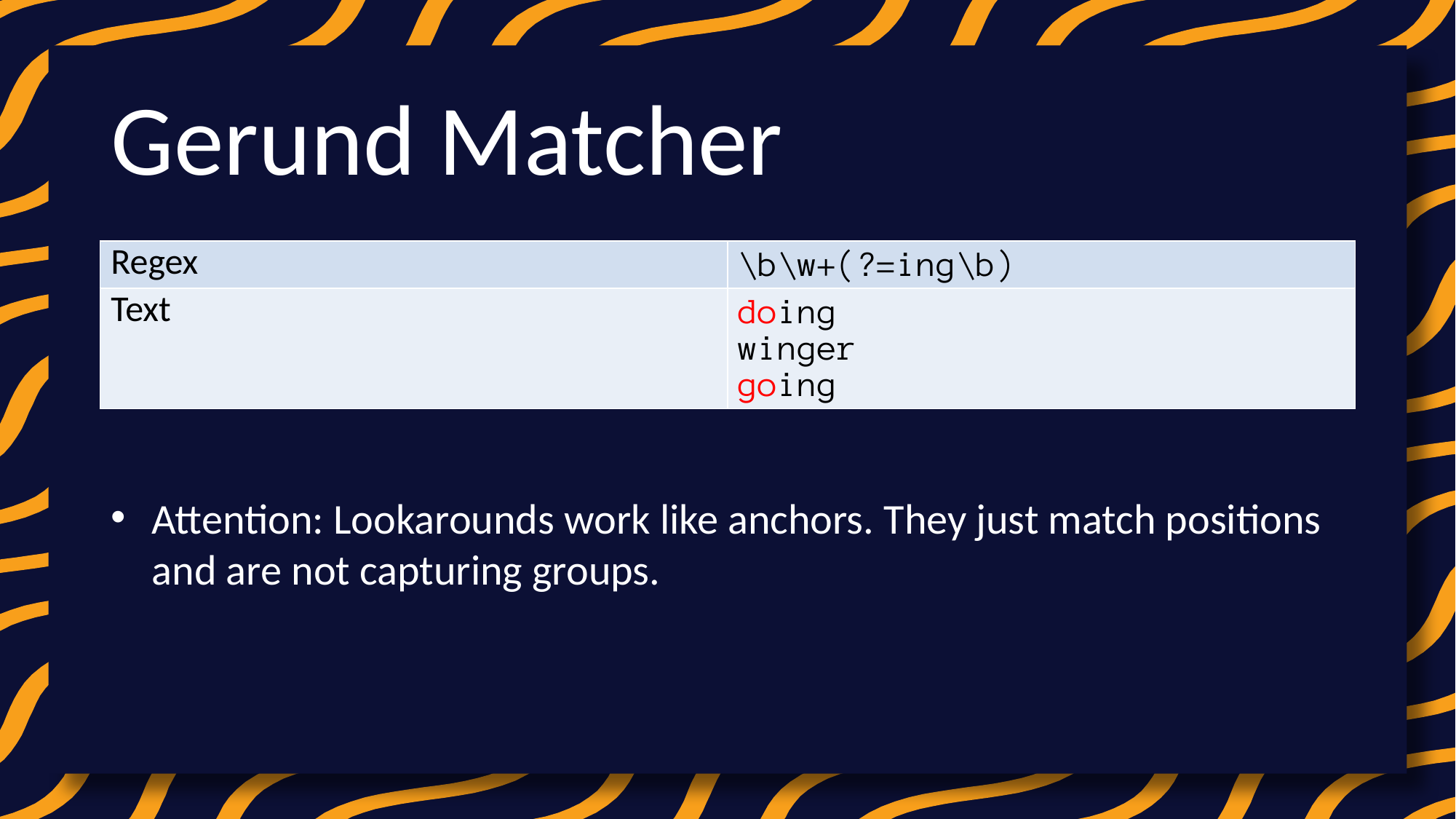

# Gerund Matcher
| Regex | \b\w+(?=ing\b) |
| --- | --- |
| Text | doing winger going |
Attention: Lookarounds work like anchors. They just match positions and are not capturing groups.